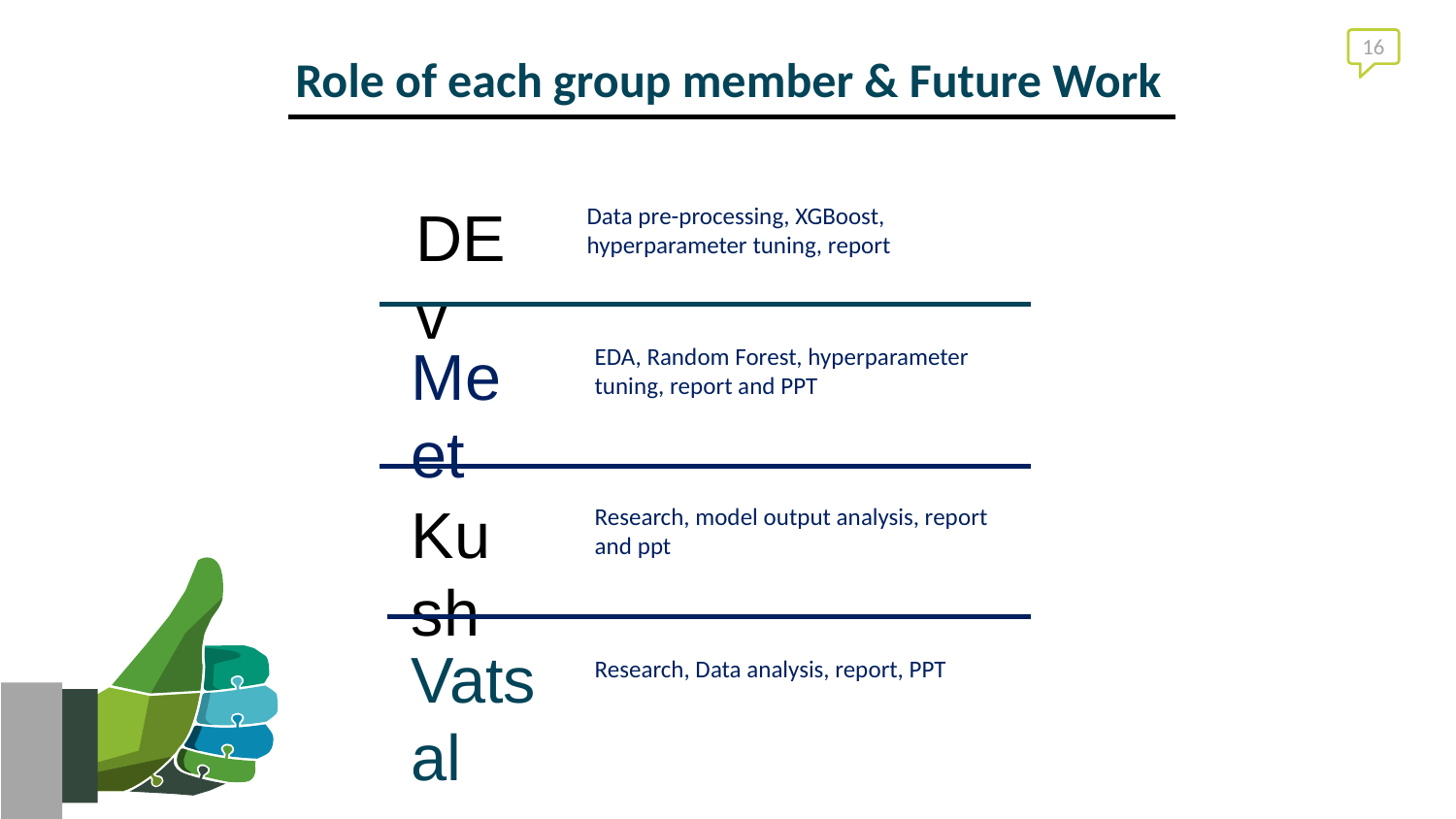

16

Role of each group member & Future Work
DEv
Data pre-processing, XGBoost, hyperparameter tuning, report
Meet
EDA, Random Forest, hyperparameter tuning, report and PPT
Kush
Research, model output analysis, report and ppt

Vatsal
Research, Data analysis, report, PPT